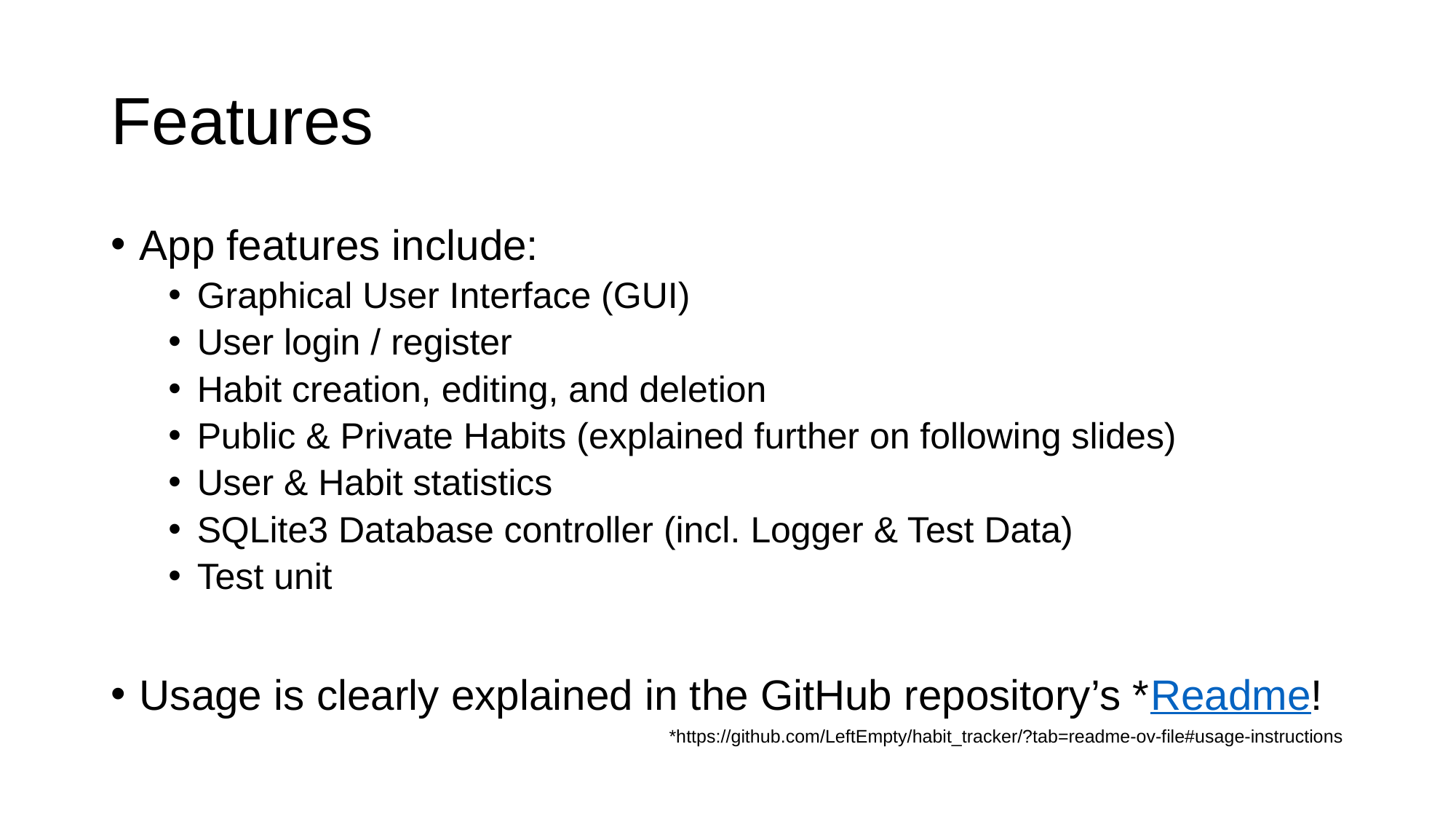

# Features
App features include:
Graphical User Interface (GUI)
User login / register
Habit creation, editing, and deletion
Public & Private Habits (explained further on following slides)
User & Habit statistics
SQLite3 Database controller (incl. Logger & Test Data)
Test unit

Usage is clearly explained in the GitHub repository’s *Readme!
*https://github.com/LeftEmpty/habit_tracker/?tab=readme-ov-file#usage-instructions